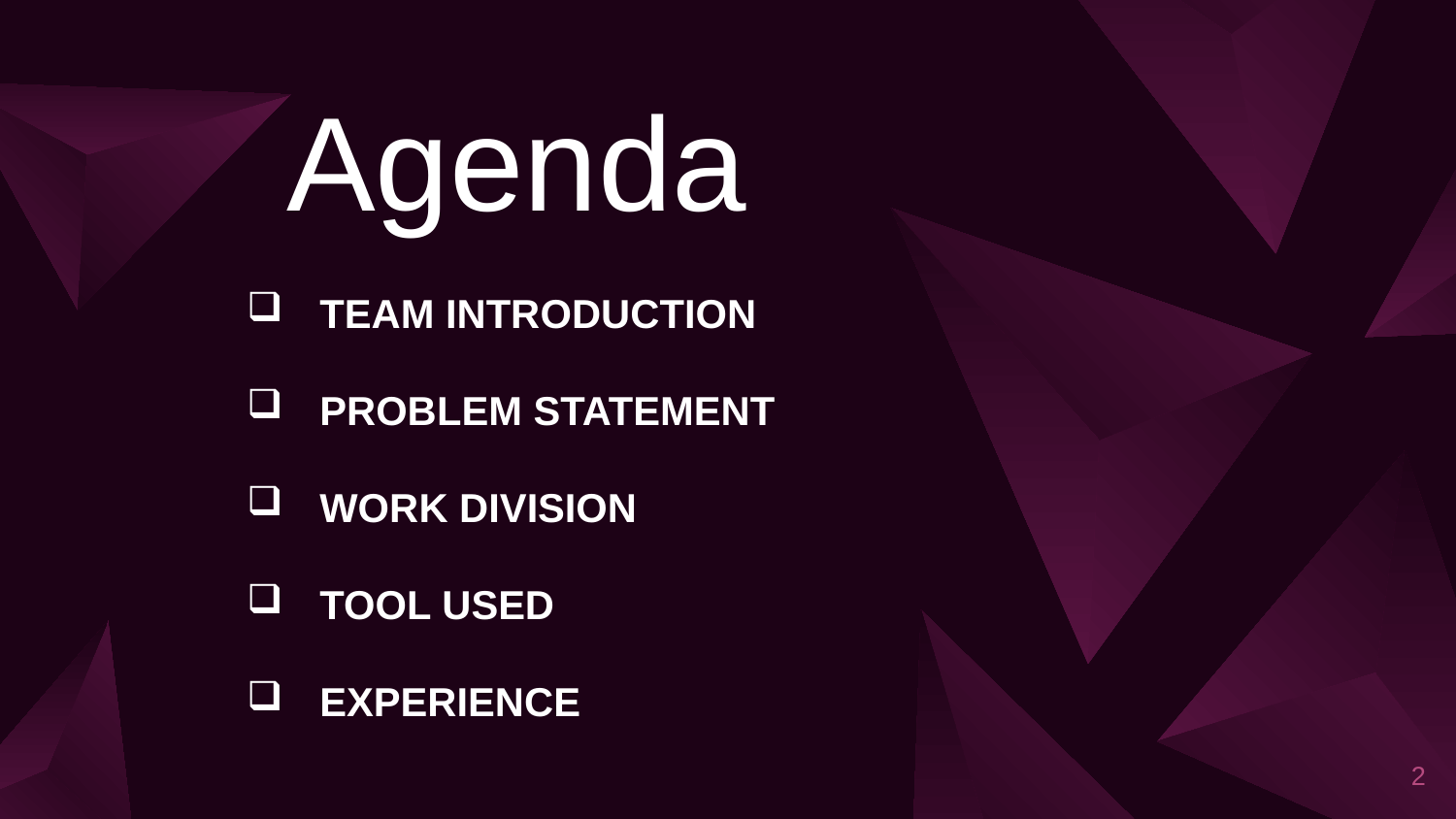

# Agenda
TEAM INTRODUCTION
PROBLEM STATEMENT
WORK DIVISION
TOOL USED
EXPERIENCE
2